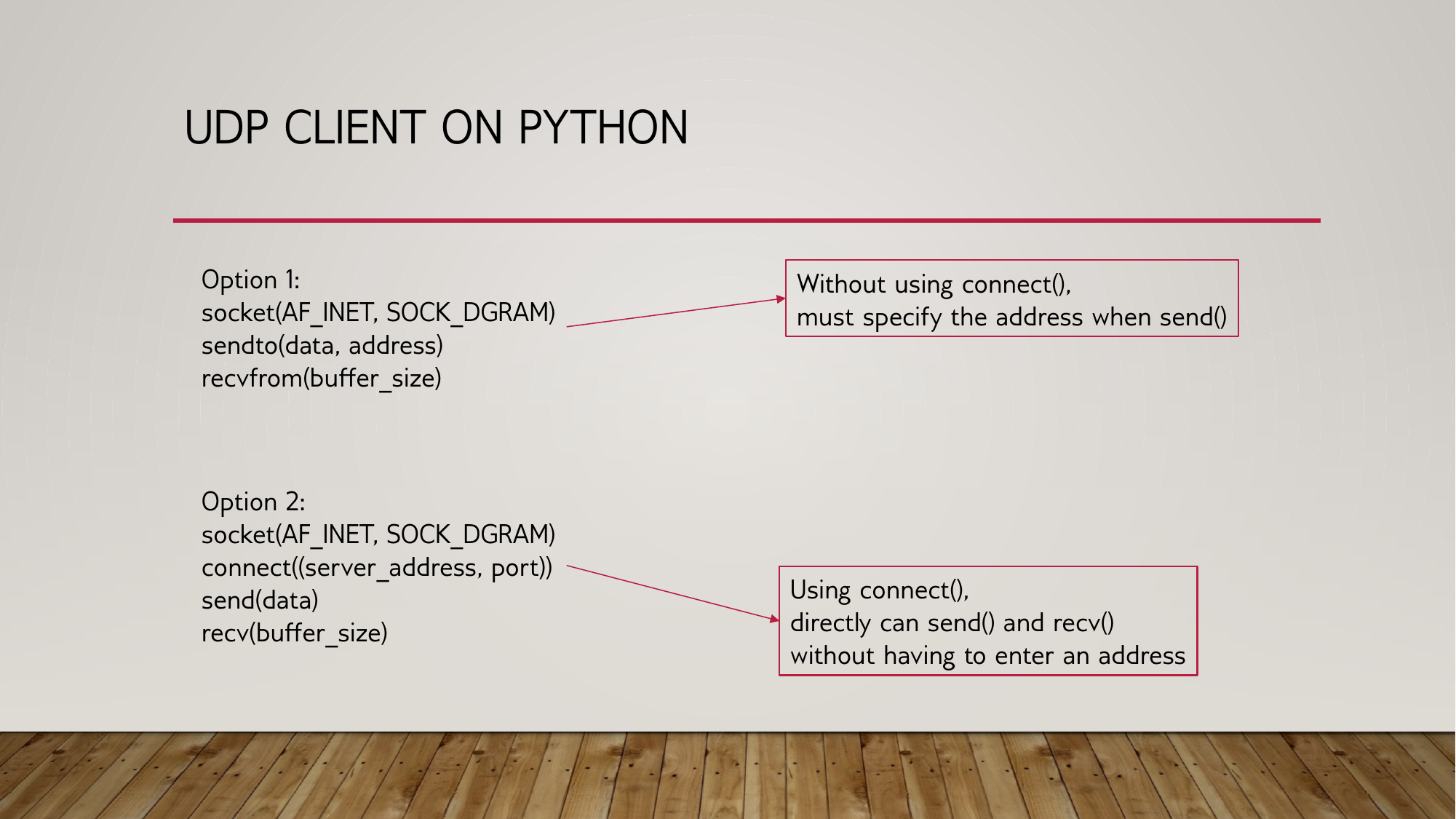

# UDP client ON Python
Option 1:
socket(AF_INET, SOCK_DGRAM)
sendto(data, address)
recvfrom(buffer_size)
Without using connect(),
must specify the address when send()
Option 2:
socket(AF_INET, SOCK_DGRAM)
connect((server_address, port))
send(data)
recv(buffer_size)
Using connect(),
directly can send() and recv()
without having to enter an address